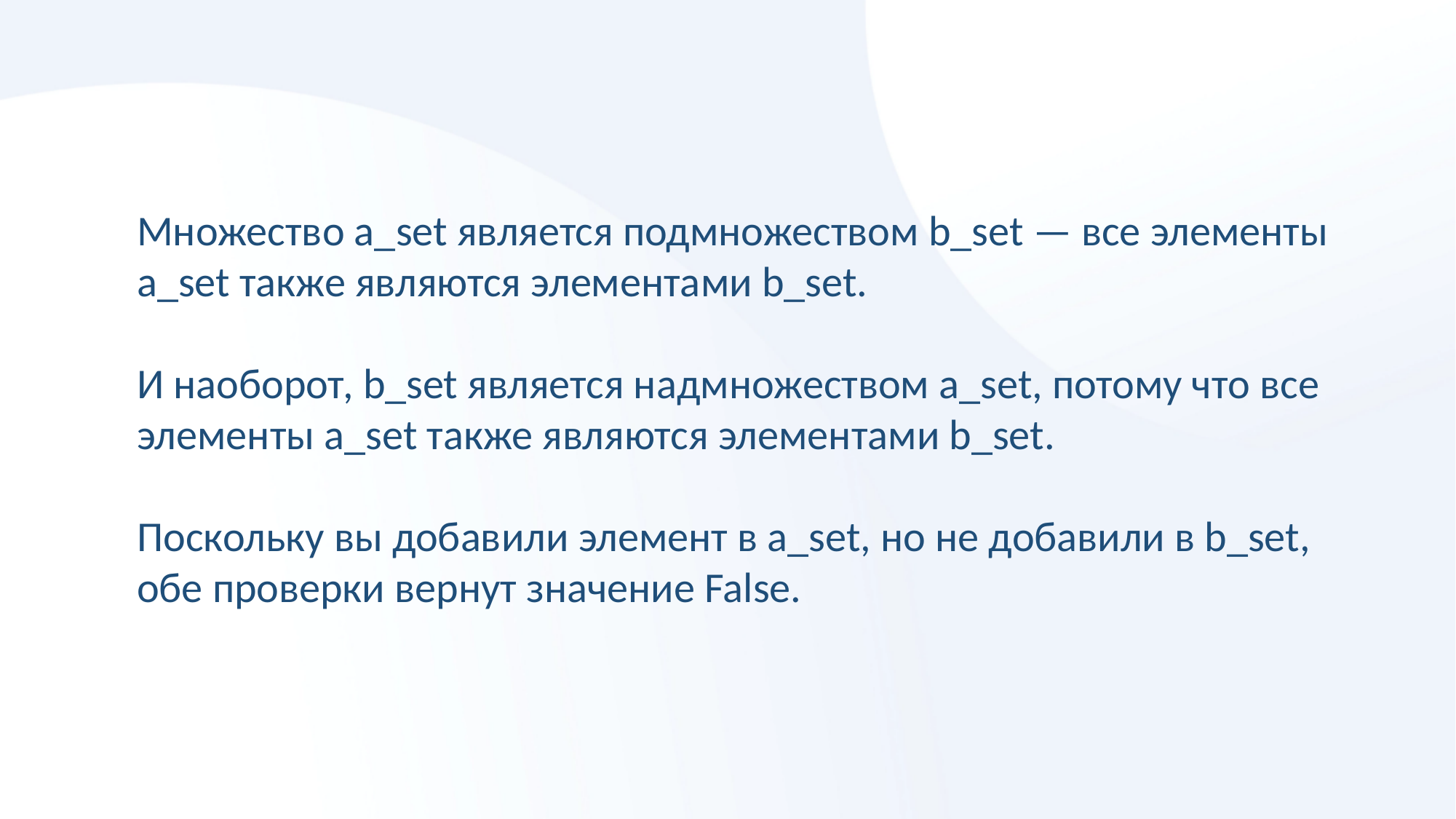

Множество a_set является подмножеством b_set — все элементы a_set также являются элементами b_set.

И наоборот, b_set является надмножеством a_set, потому что все элементы a_set также являются элементами b_set.

Поскольку вы добавили элемент в a_set, но не добавили в b_set, обе проверки вернут значение False.